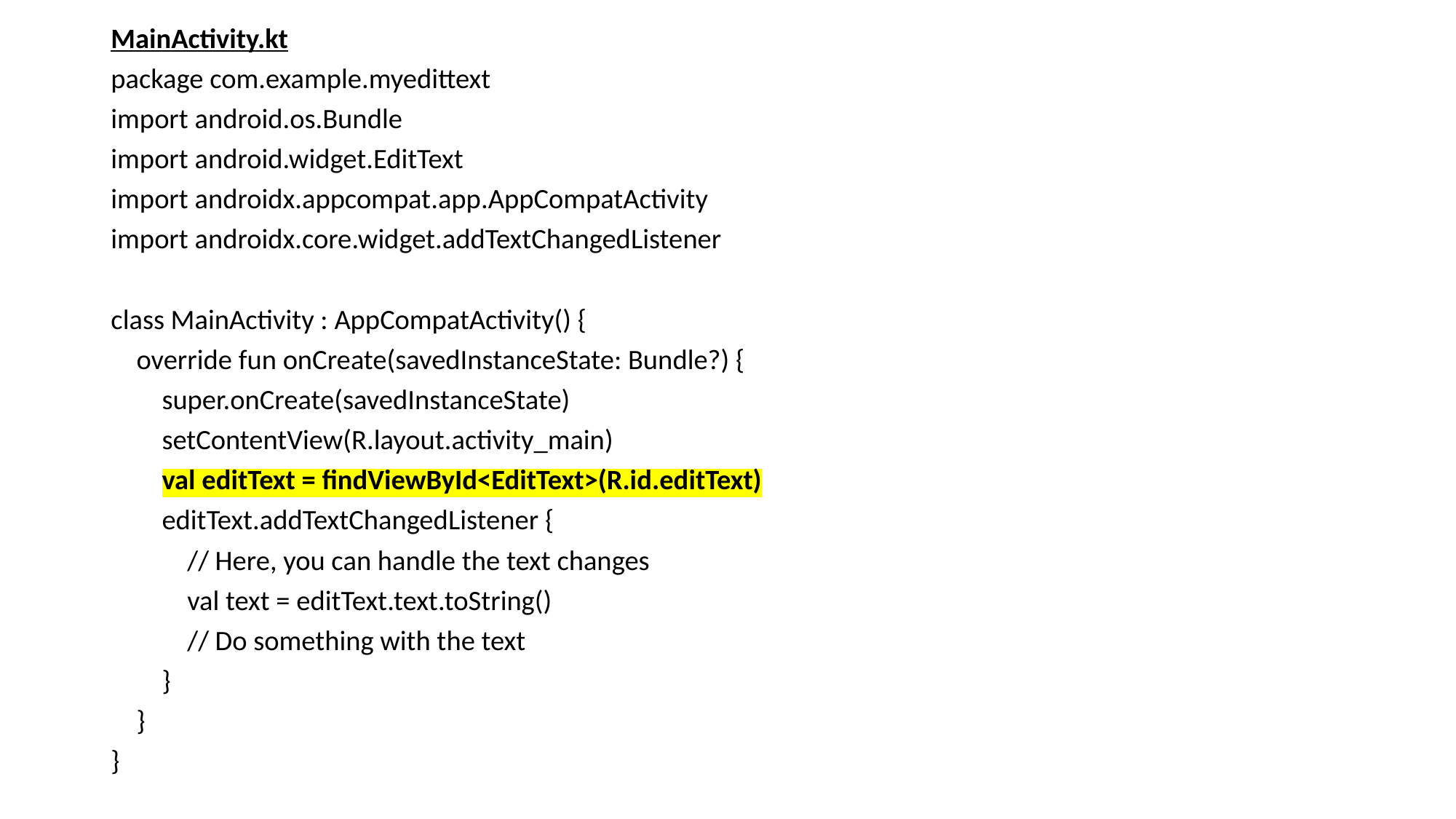

MainActivity.kt
package com.example.myedittext
import android.os.Bundle
import android.widget.EditText
import androidx.appcompat.app.AppCompatActivity
import androidx.core.widget.addTextChangedListener

class MainActivity : AppCompatActivity() {
    override fun onCreate(savedInstanceState: Bundle?) {
        super.onCreate(savedInstanceState)
        setContentView(R.layout.activity_main)
        val editText = findViewById<EditText>(R.id.editText)
        editText.addTextChangedListener {
            // Here, you can handle the text changes
            val text = editText.text.toString()
            // Do something with the text
        }
    }
}